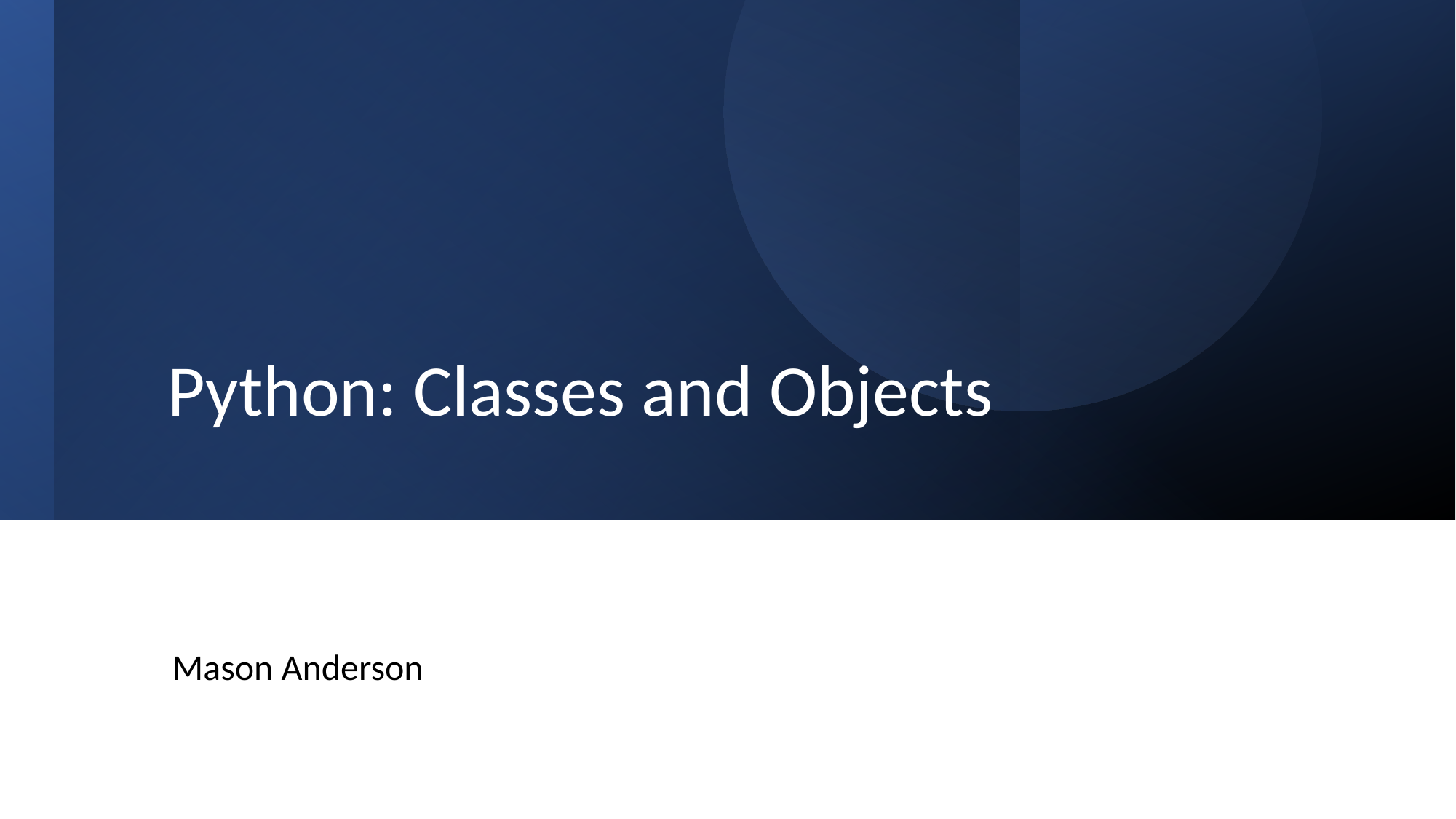

# Python: Classes and Objects
Mason Anderson